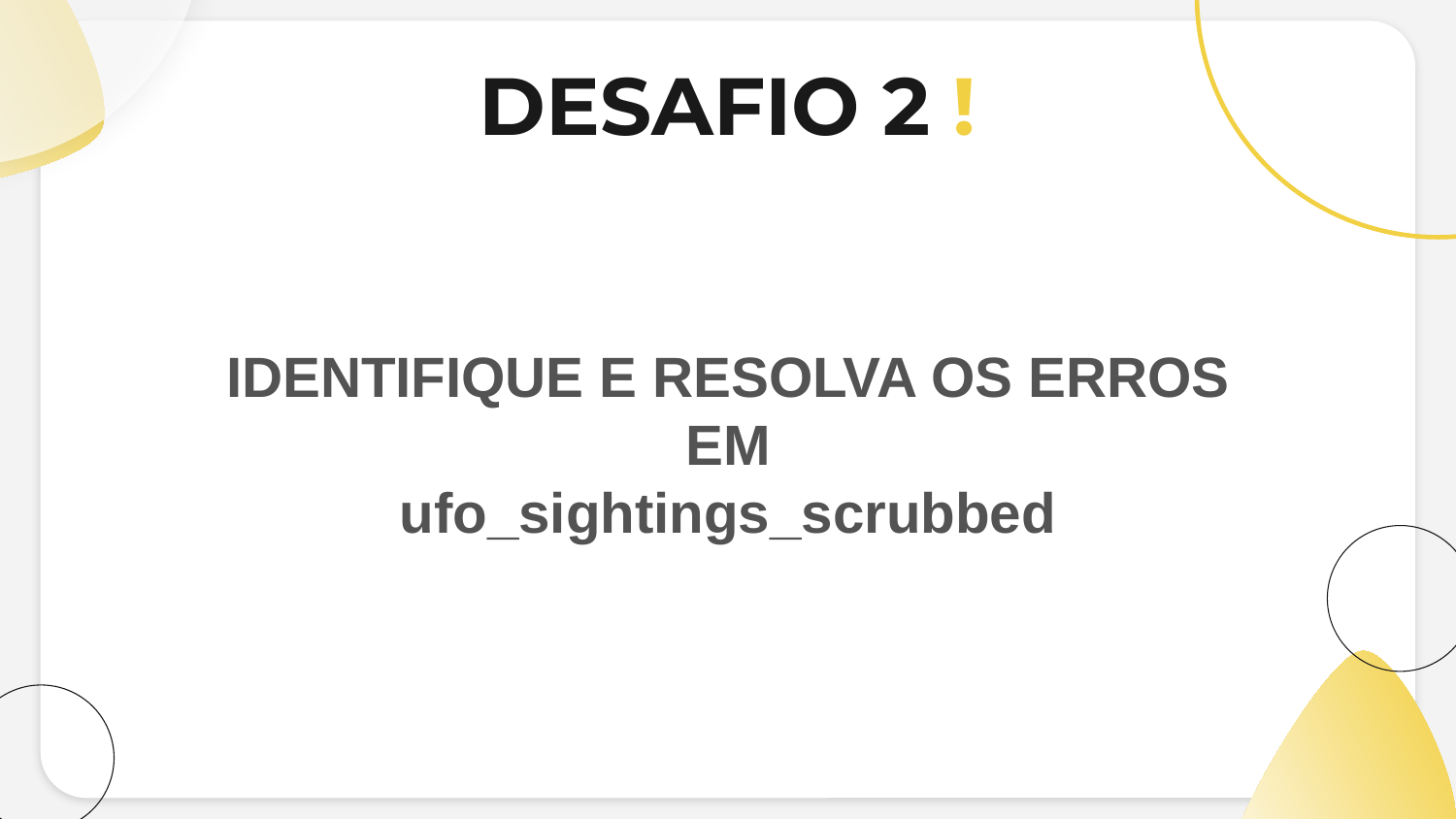

# DESAFIO 2 !
IDENTIFIQUE E RESOLVA OS ERROS EM
ufo_sightings_scrubbed